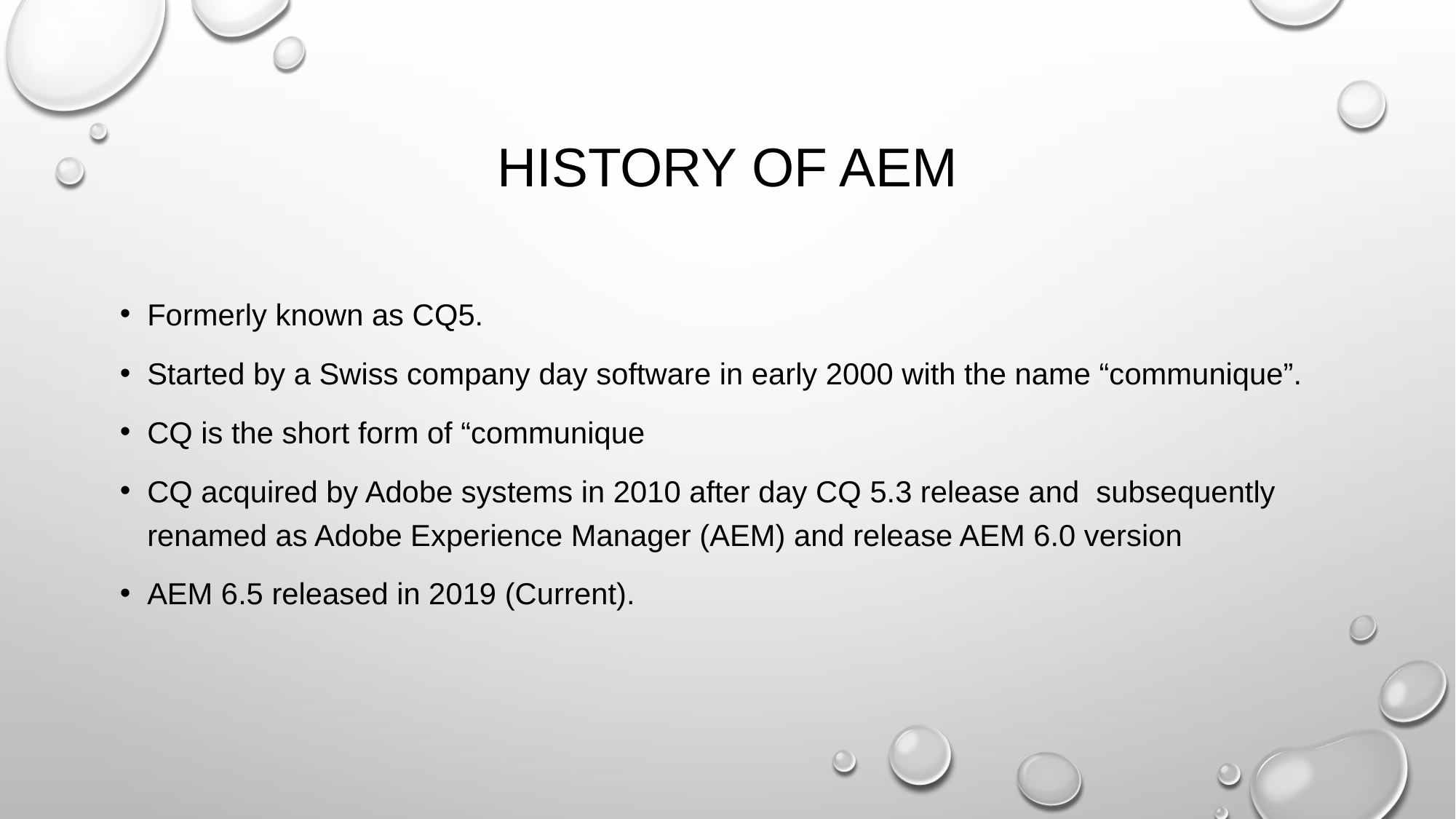

# History of AEM
Formerly known as CQ5.
Started by a Swiss company day software in early 2000 with the name “communique”.
CQ is the short form of “communique
CQ acquired by Adobe systems in 2010 after day CQ 5.3 release and  subsequently renamed as Adobe Experience Manager (AEM) and release AEM 6.0 version
AEM 6.5 released in 2019 (Current).